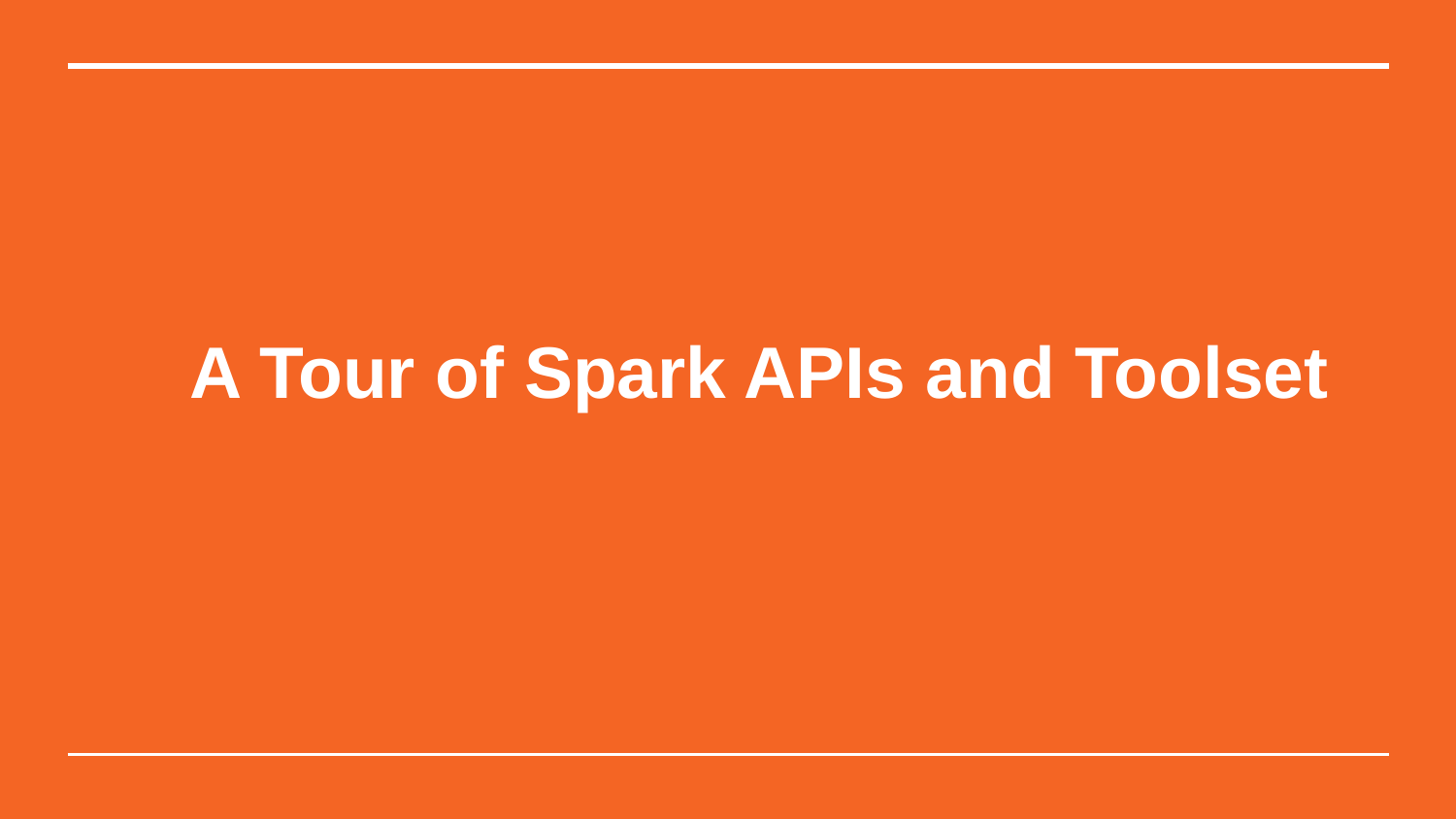

# A Tour of Spark APIs and Toolset